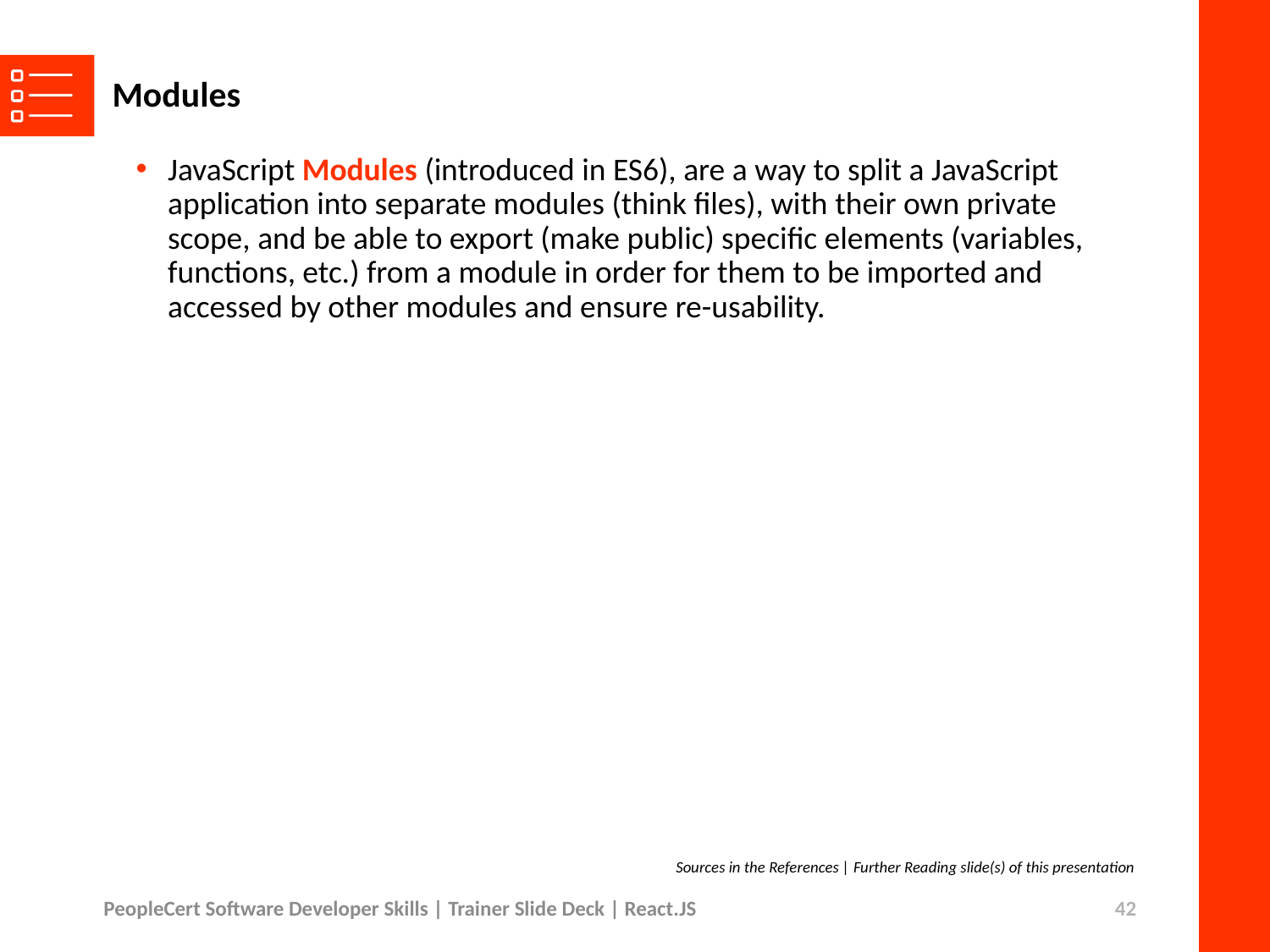

# Modules
JavaScript Modules (introduced in ES6), are a way to split a JavaScript application into separate modules (think files), with their own private scope, and be able to export (make public) specific elements (variables, functions, etc.) from a module in order for them to be imported and accessed by other modules and ensure re-usability.

Sources in the References | Further Reading slide(s) of this presentation
PeopleCert Software Developer Skills | Trainer Slide Deck | React.JS
42